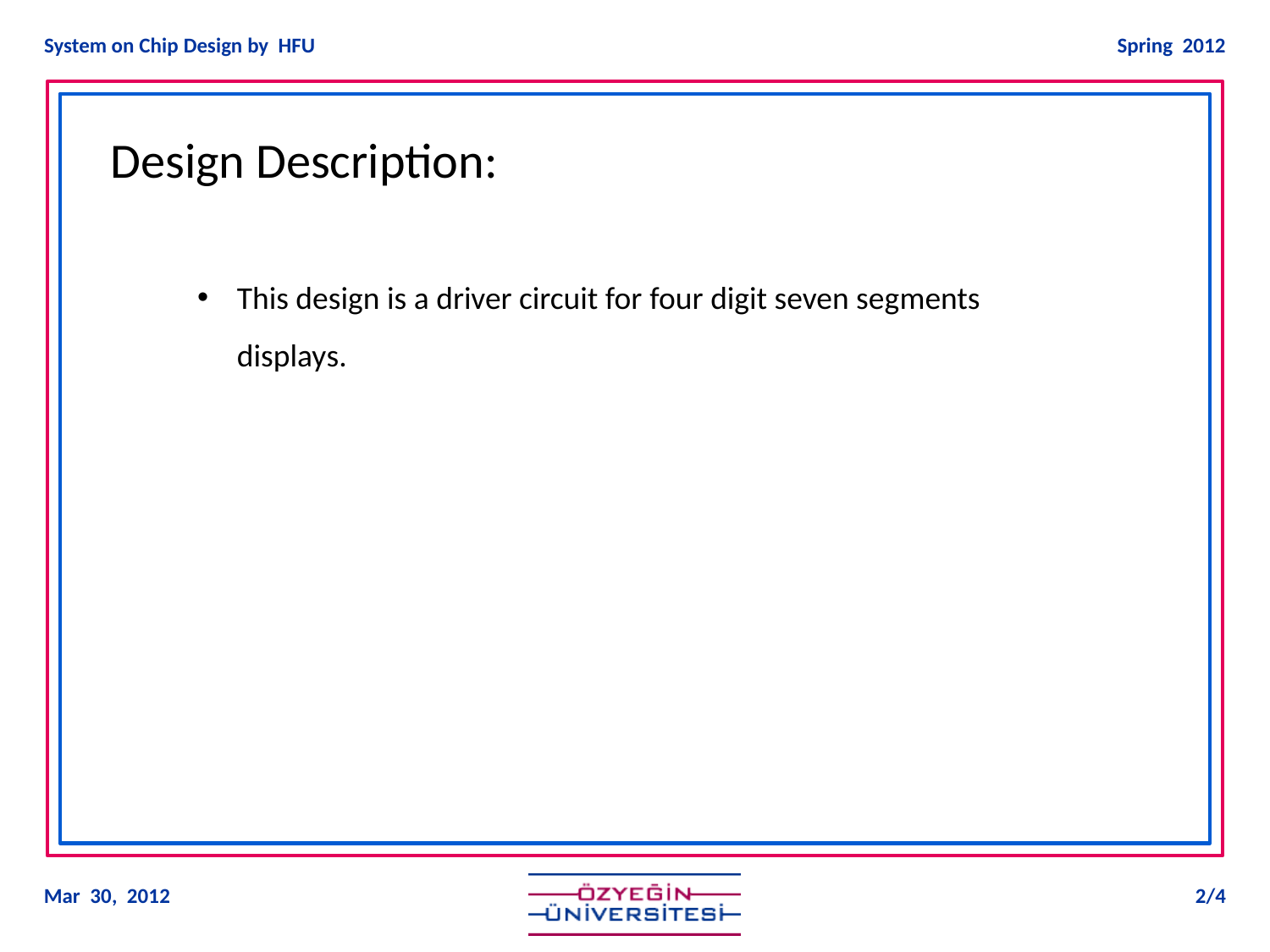

Design Description:

This design is a driver circuit for four digit seven segments displays.